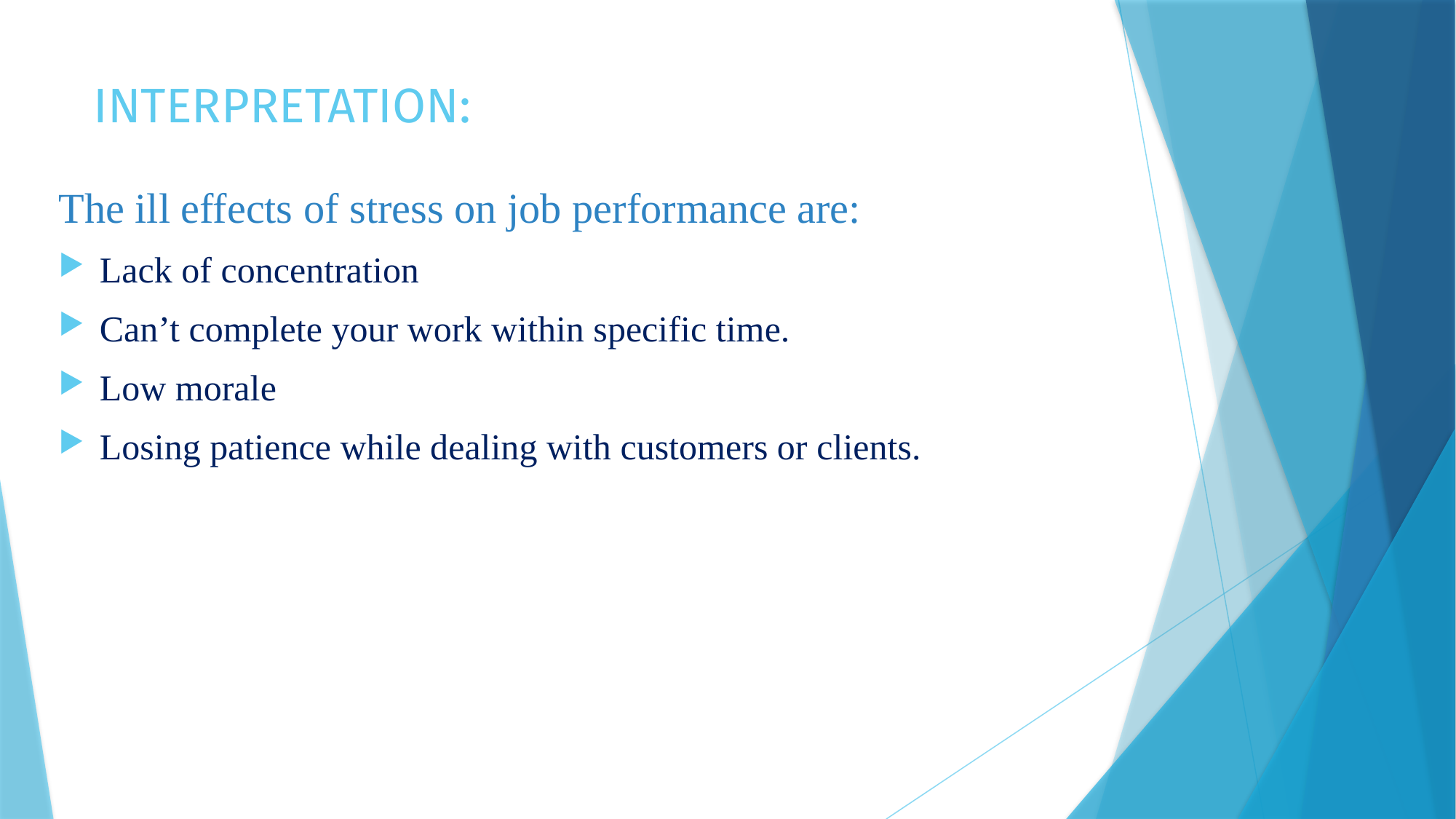

# INTERPRETATION:
The ill effects of stress on job performance are:
Lack of concentration
Can’t complete your work within specific time.
Low morale
Losing patience while dealing with customers or clients.